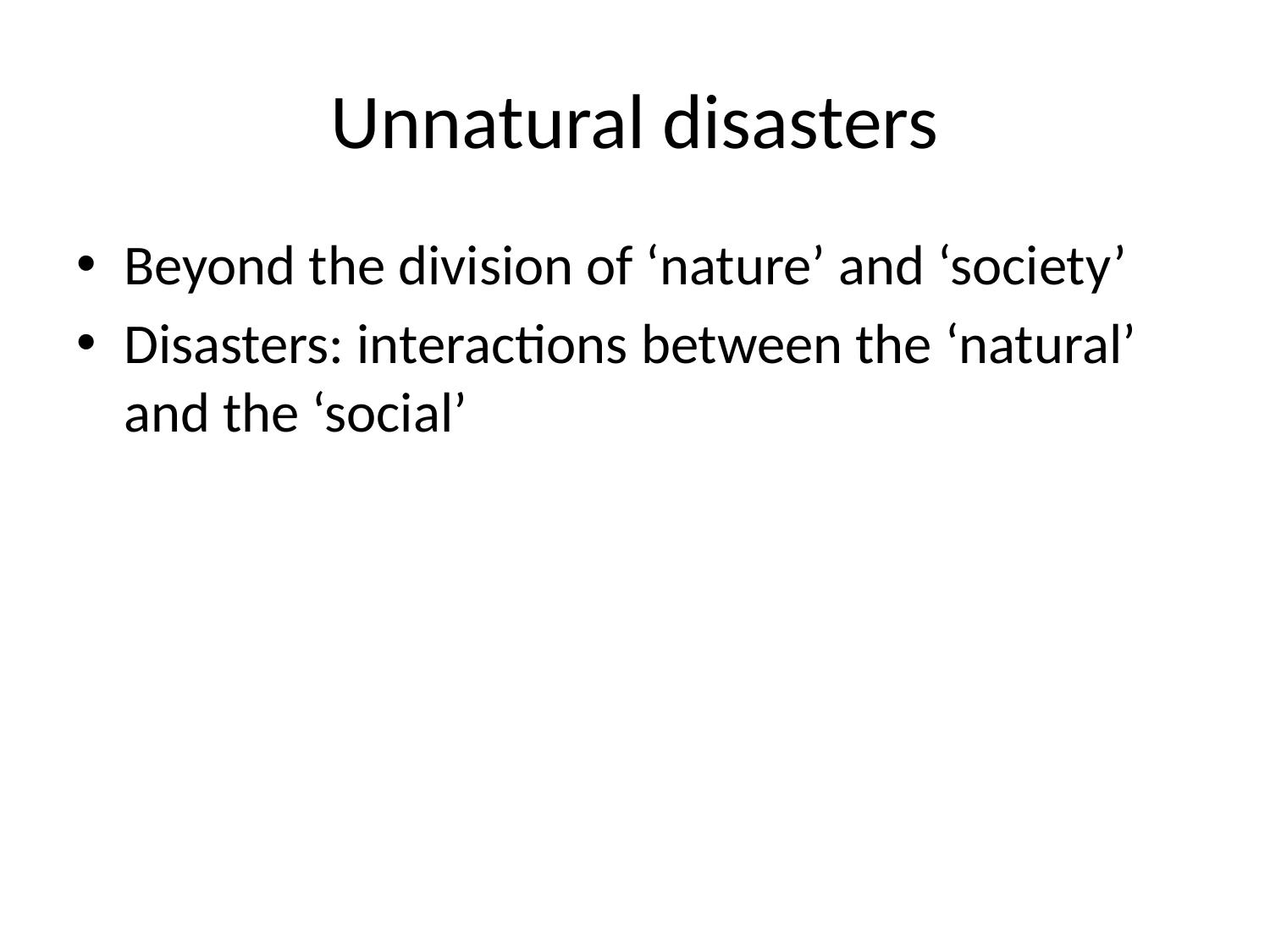

# Unnatural disasters
Beyond the division of ‘nature’ and ‘society’
Disasters: interactions between the ‘natural’ and the ‘social’